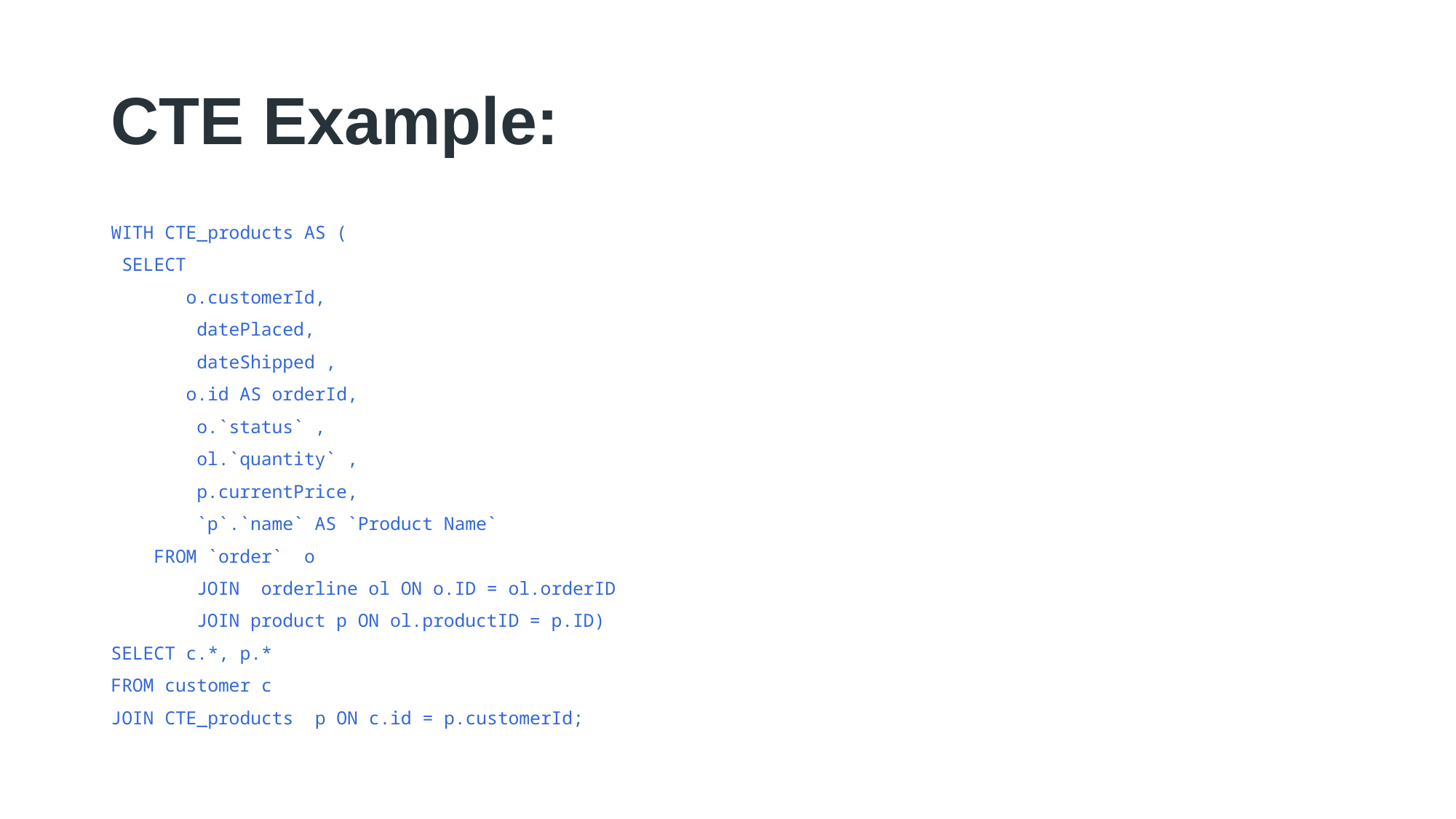

# CTE Example:
WITH CTE_products AS (
 SELECT
       o.customerId,
        datePlaced,
        dateShipped ,
       o.id AS orderId,
        o.`status` ,
        ol.`quantity` ,
        p.currentPrice,
        `p`.`name` AS `Product Name`
    FROM `order`  o
        JOIN  orderline ol ON o.ID = ol.orderID
        JOIN product p ON ol.productID = p.ID)
SELECT c.*, p.*
FROM customer c
JOIN CTE_products  p ON c.id = p.customerId;